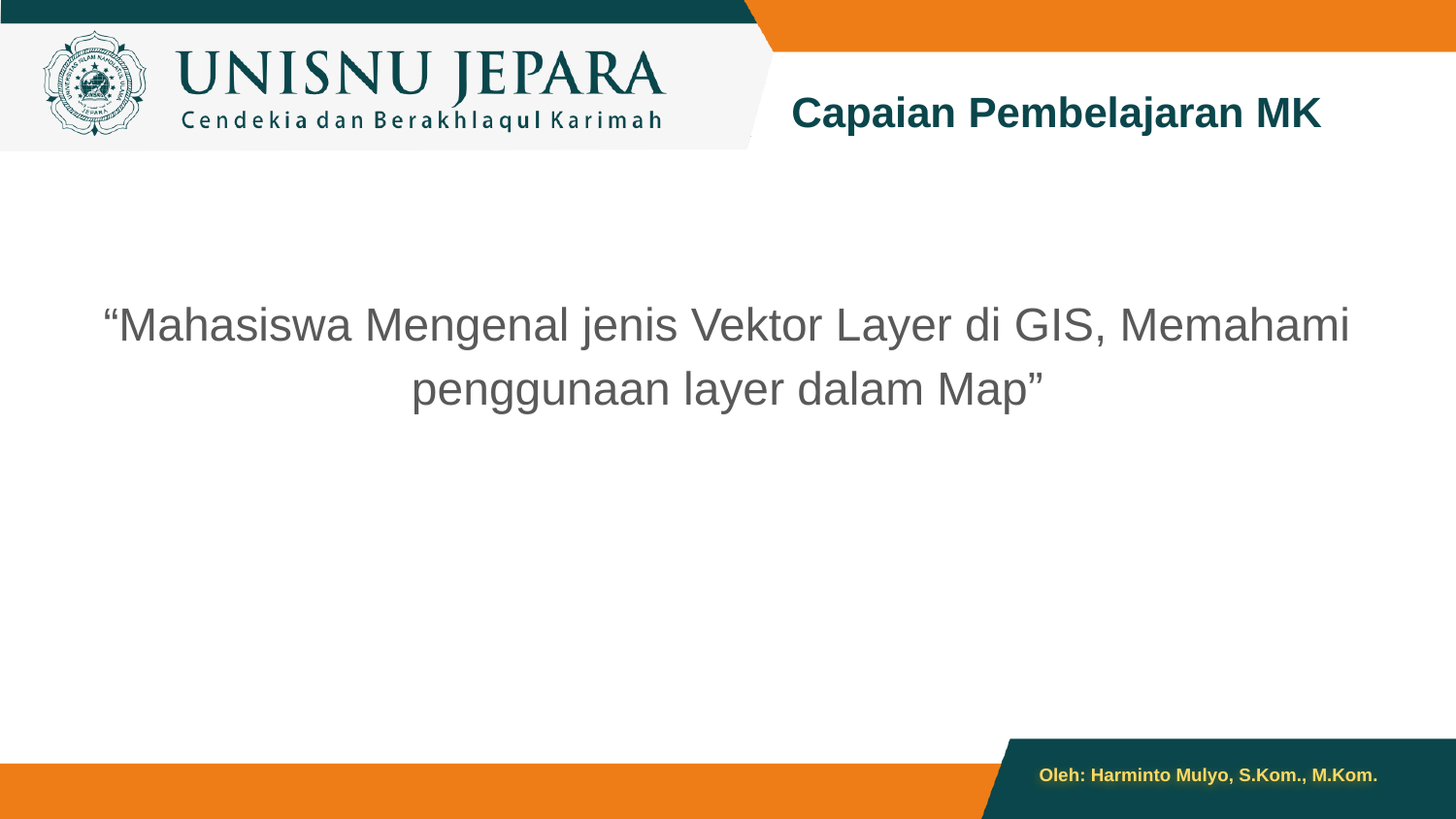

# Capaian Pembelajaran MK

“Mahasiswa Mengenal jenis Vektor Layer di GIS, Memahami penggunaan layer dalam Map”